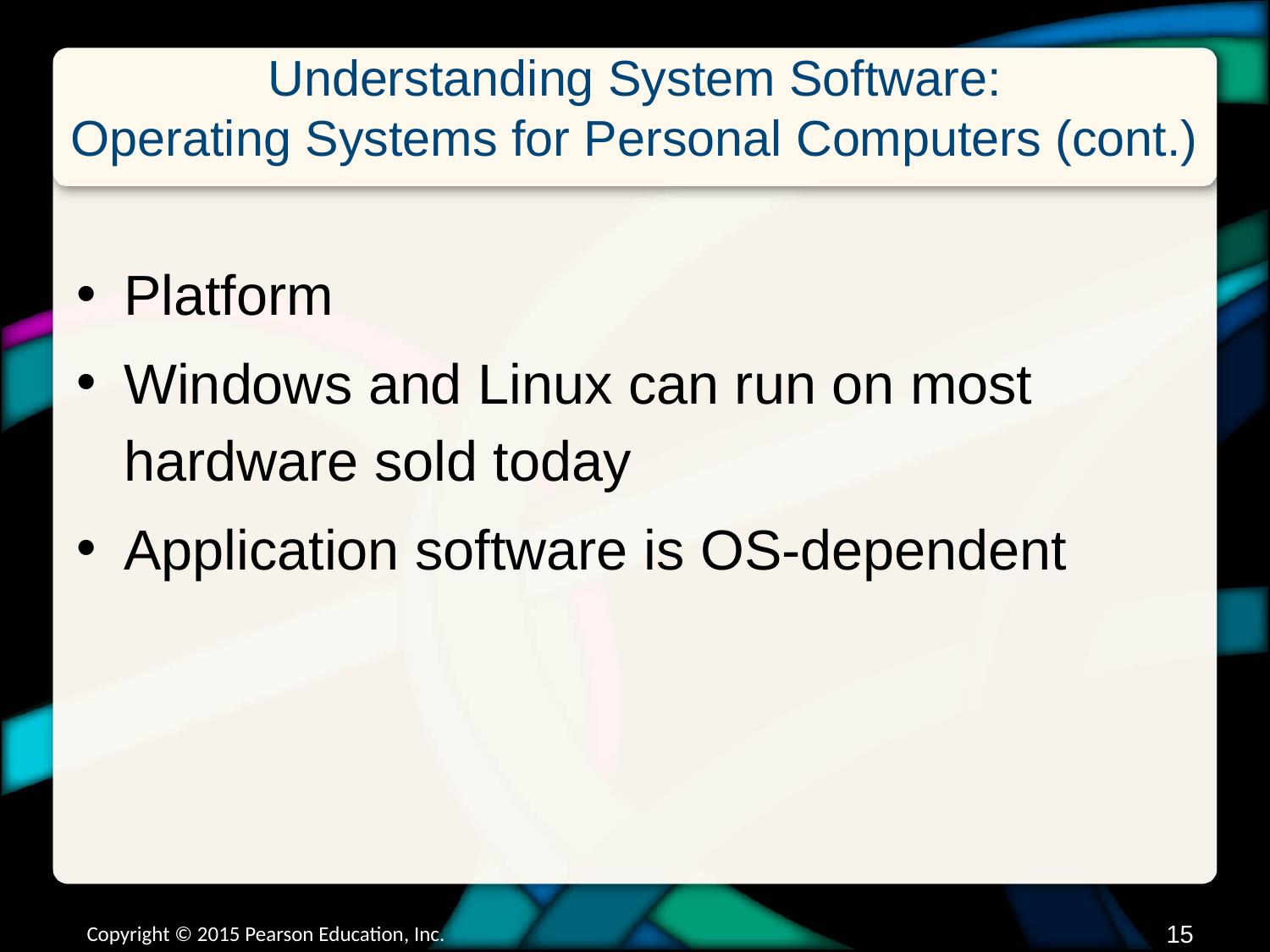

# Understanding System Software: Operating Systems for Personal Computers (cont.)
Platform
Windows and Linux can run on most hardware sold today
Application software is OS-dependent
Copyright © 2015 Pearson Education, Inc.
15